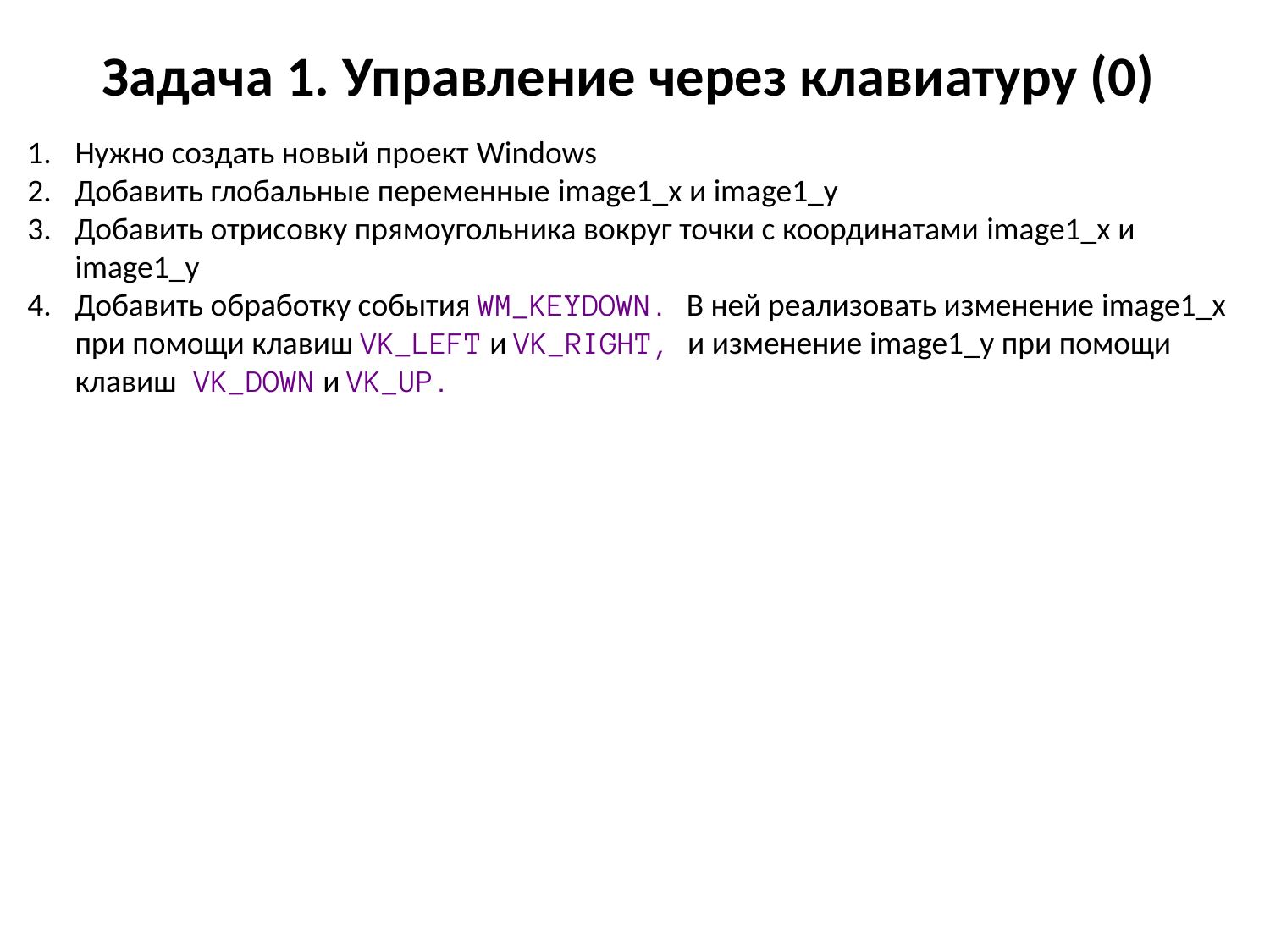

# Задача 1. Управление через клавиатуру (0)
Нужно создать новый проект Windows
Добавить глобальные переменные image1_x и image1_y
Добавить отрисовку прямоугольника вокруг точки с координатами image1_x и image1_y
Добавить обработку события WM_KEYDOWN. В ней реализовать изменение image1_x при помощи клавиш VK_LEFT и VK_RIGHT, и изменение image1_y при помощи клавиш VK_DOWN и VK_UP.